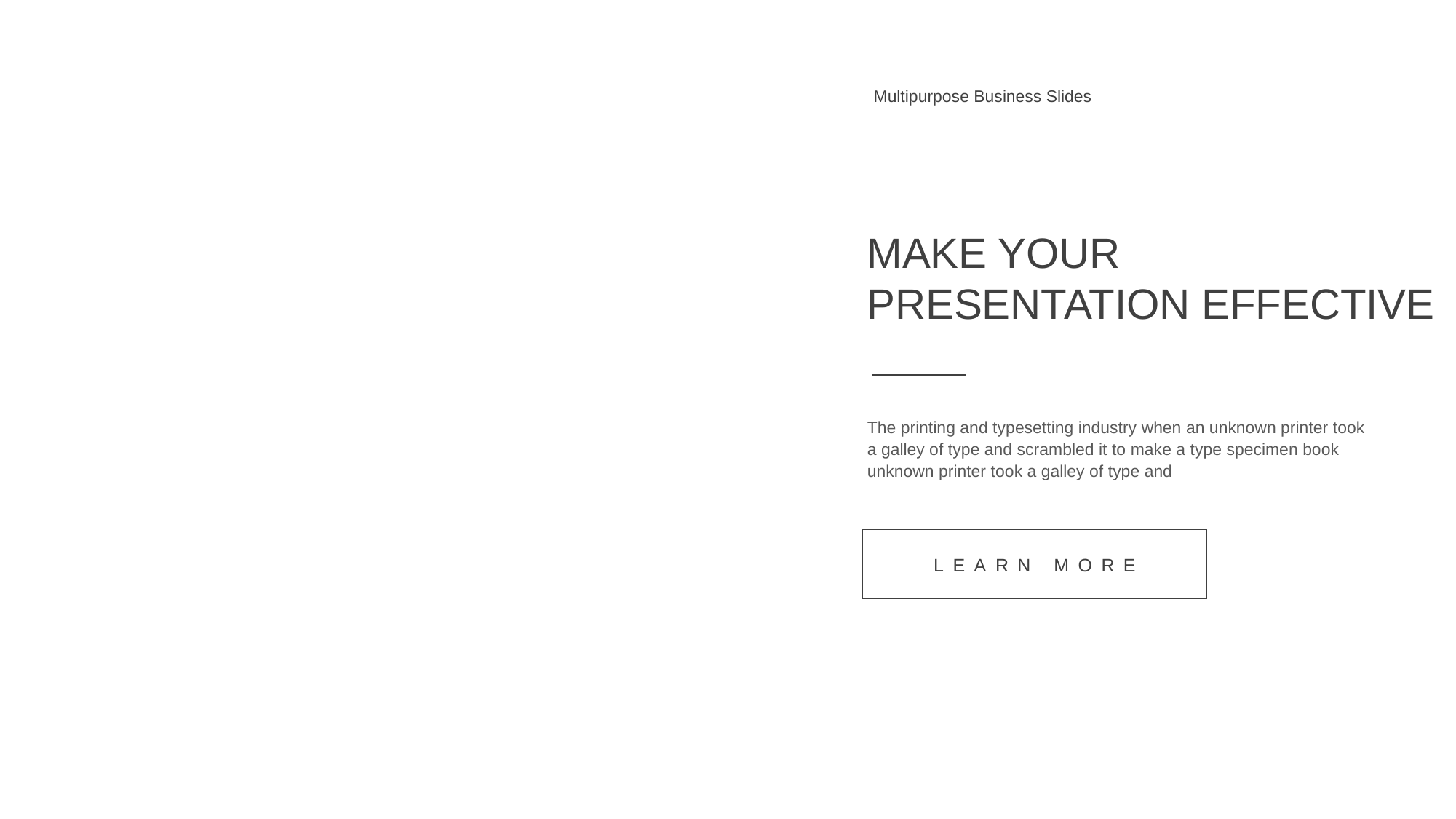

Multipurpose Business Slides

MAKE YOUR
PRESENTATION EFFECTIVE
The printing and typesetting industry when an unknown printer took a galley of type and scrambled it to make a type specimen book unknown printer took a galley of type and
LEARN MORE